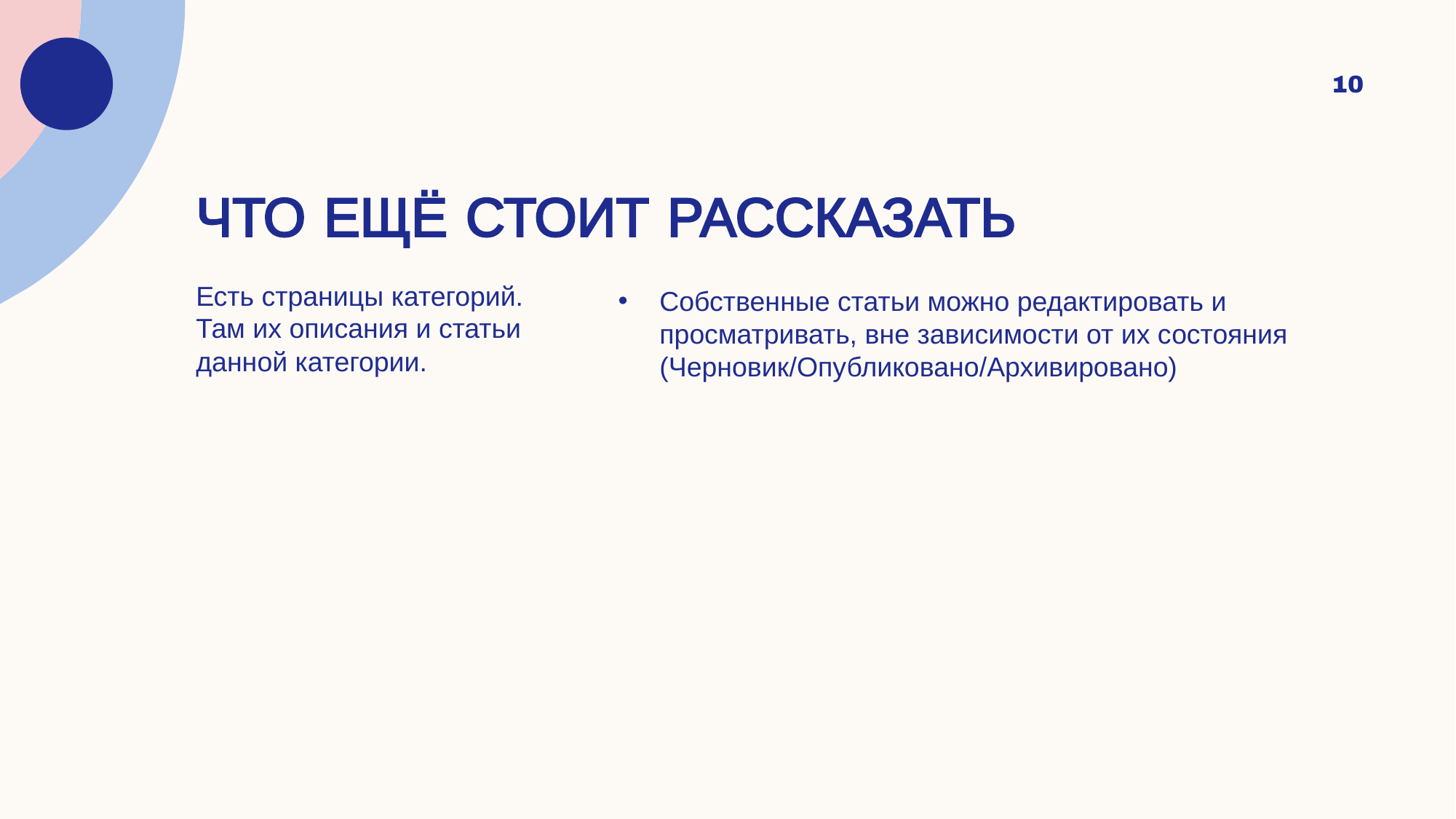

10
# что ещё стоит рассказать
Собственные статьи можно редактировать и просматривать, вне зависимости от их состояния (Черновик/Опубликовано/Архивировано)

Есть страницы категорий. Там их описания и статьи данной категории.